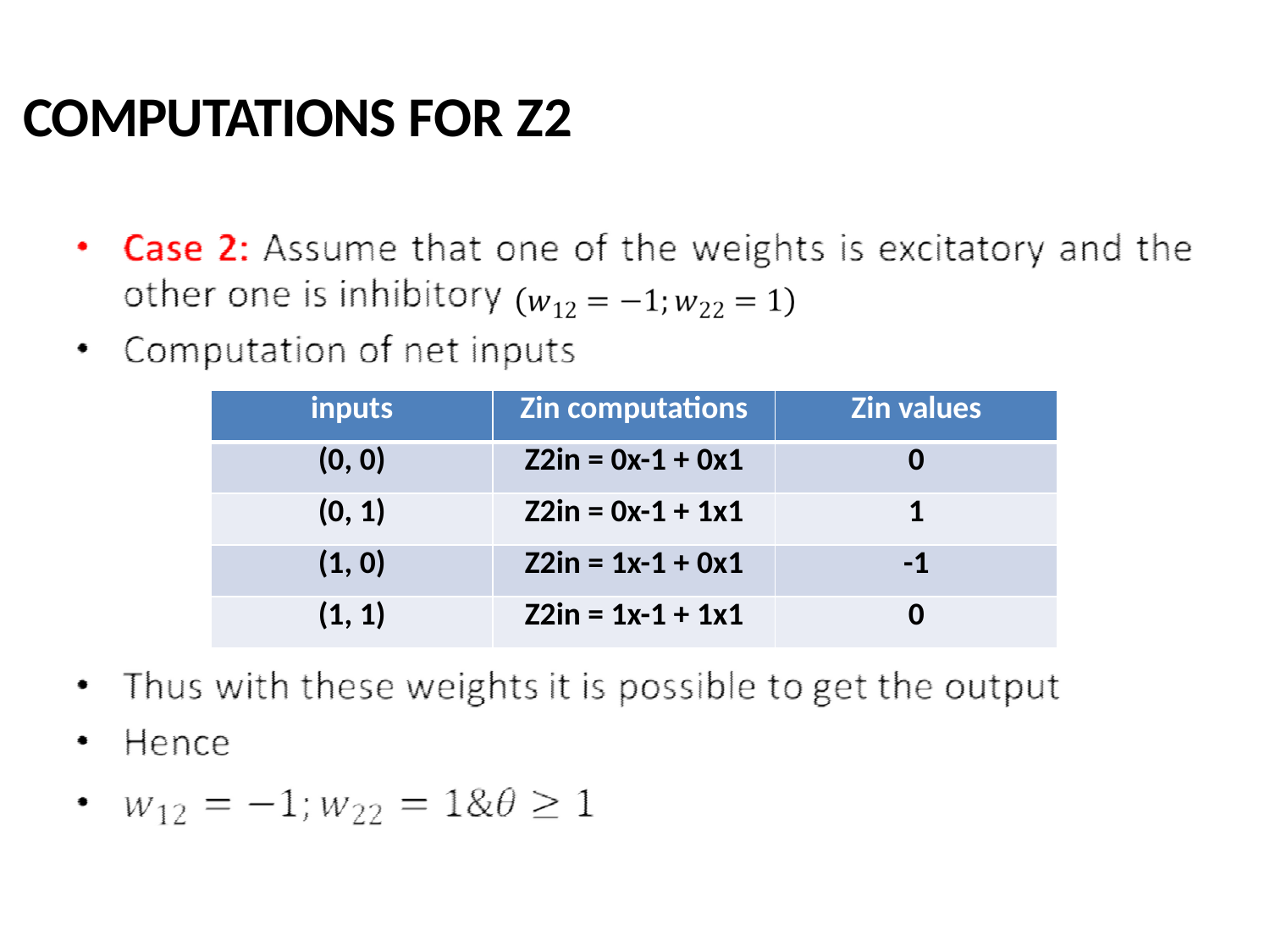

# COMPUTATIONS FOR Z2

| inputs | Zin computations | Zin values |
| --- | --- | --- |
| (0, 0) | Z2in = 0x-1 + 0x1 | 0 |
| (0, 1) | Z2in = 0x-1 + 1x1 | 1 |
| (1, 0) | Z2in = 1x-1 + 0x1 | -1 |
| (1, 1) | Z2in = 1x-1 + 1x1 | 0 |